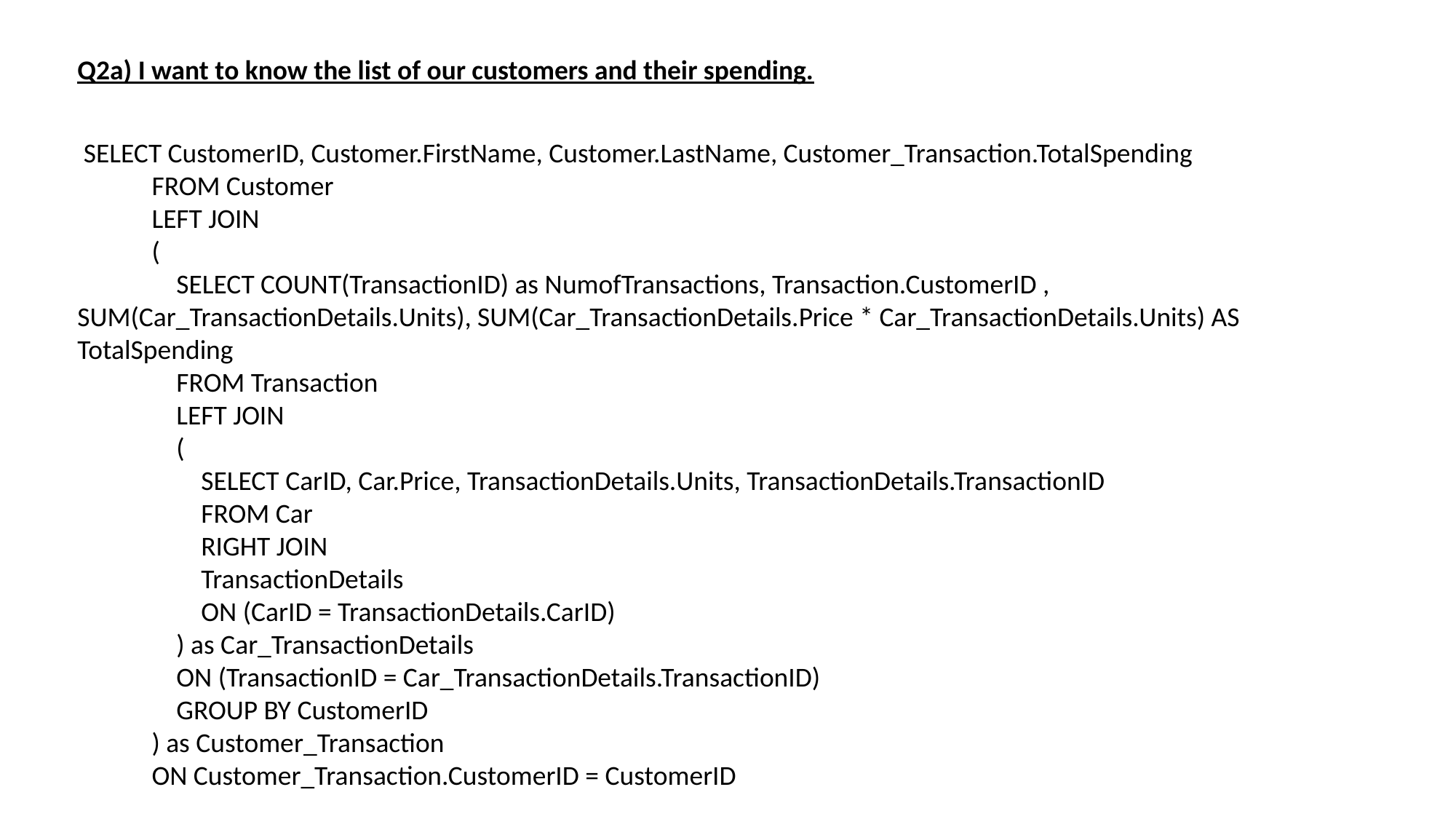

Q2a) I want to know the list of our customers and their spending.
 SELECT CustomerID, Customer.FirstName, Customer.LastName, Customer_Transaction.TotalSpending
            FROM Customer
            LEFT JOIN
            (
                SELECT COUNT(TransactionID) as NumofTransactions, Transaction.CustomerID ,  SUM(Car_TransactionDetails.Units), SUM(Car_TransactionDetails.Price * Car_TransactionDetails.Units) AS TotalSpending
                FROM Transaction
                LEFT JOIN
                (
                    SELECT CarID, Car.Price, TransactionDetails.Units, TransactionDetails.TransactionID
                    FROM Car
                    RIGHT JOIN
                    TransactionDetails
                    ON (CarID = TransactionDetails.CarID)
                ) as Car_TransactionDetails
                ON (TransactionID = Car_TransactionDetails.TransactionID)
                GROUP BY CustomerID
            ) as Customer_Transaction
            ON Customer_Transaction.CustomerID = CustomerID